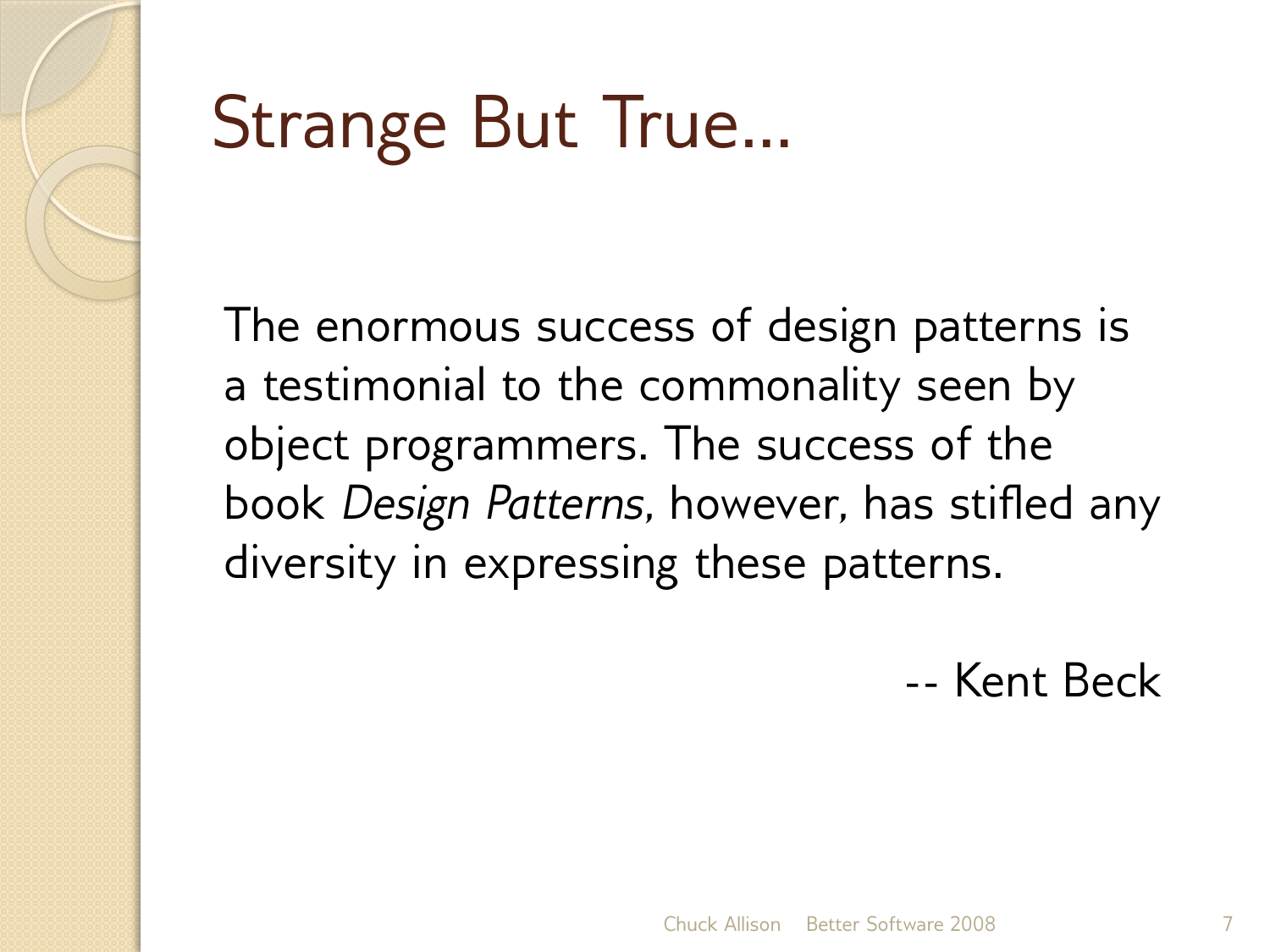

# Strange But True…
The enormous success of design patterns is a testimonial to the commonality seen by object programmers. The success of the book Design Patterns, however, has stifled any diversity in expressing these patterns.

-- Kent Beck
Chuck Allison
Better Software 2008
7